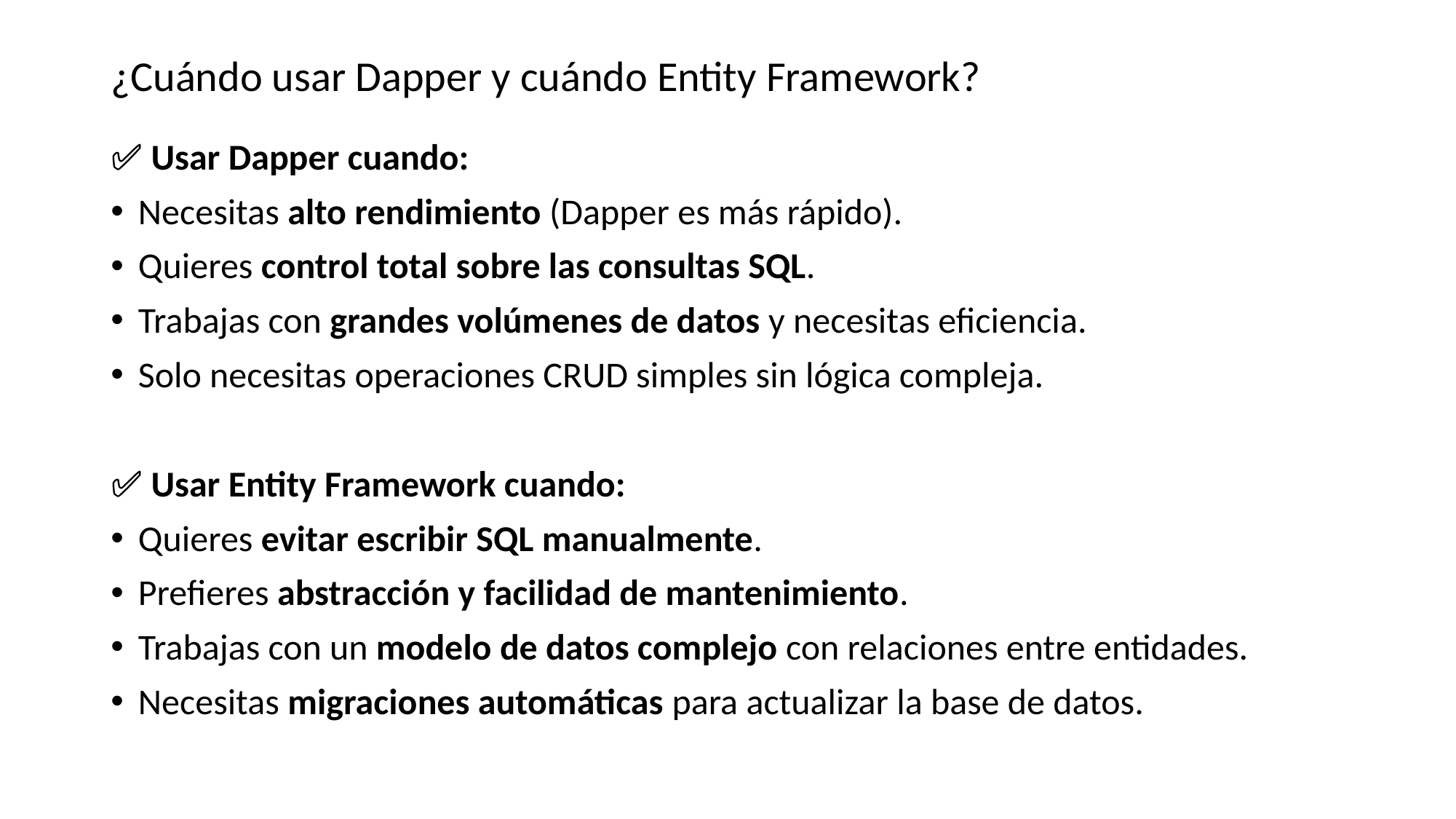

# ¿Cuándo usar Dapper y cuándo Entity Framework?
✅ Usar Dapper cuando:
Necesitas alto rendimiento (Dapper es más rápido).
Quieres control total sobre las consultas SQL.
Trabajas con grandes volúmenes de datos y necesitas eficiencia.
Solo necesitas operaciones CRUD simples sin lógica compleja.

✅ Usar Entity Framework cuando:
Quieres evitar escribir SQL manualmente.
Prefieres abstracción y facilidad de mantenimiento.
Trabajas con un modelo de datos complejo con relaciones entre entidades.
Necesitas migraciones automáticas para actualizar la base de datos.